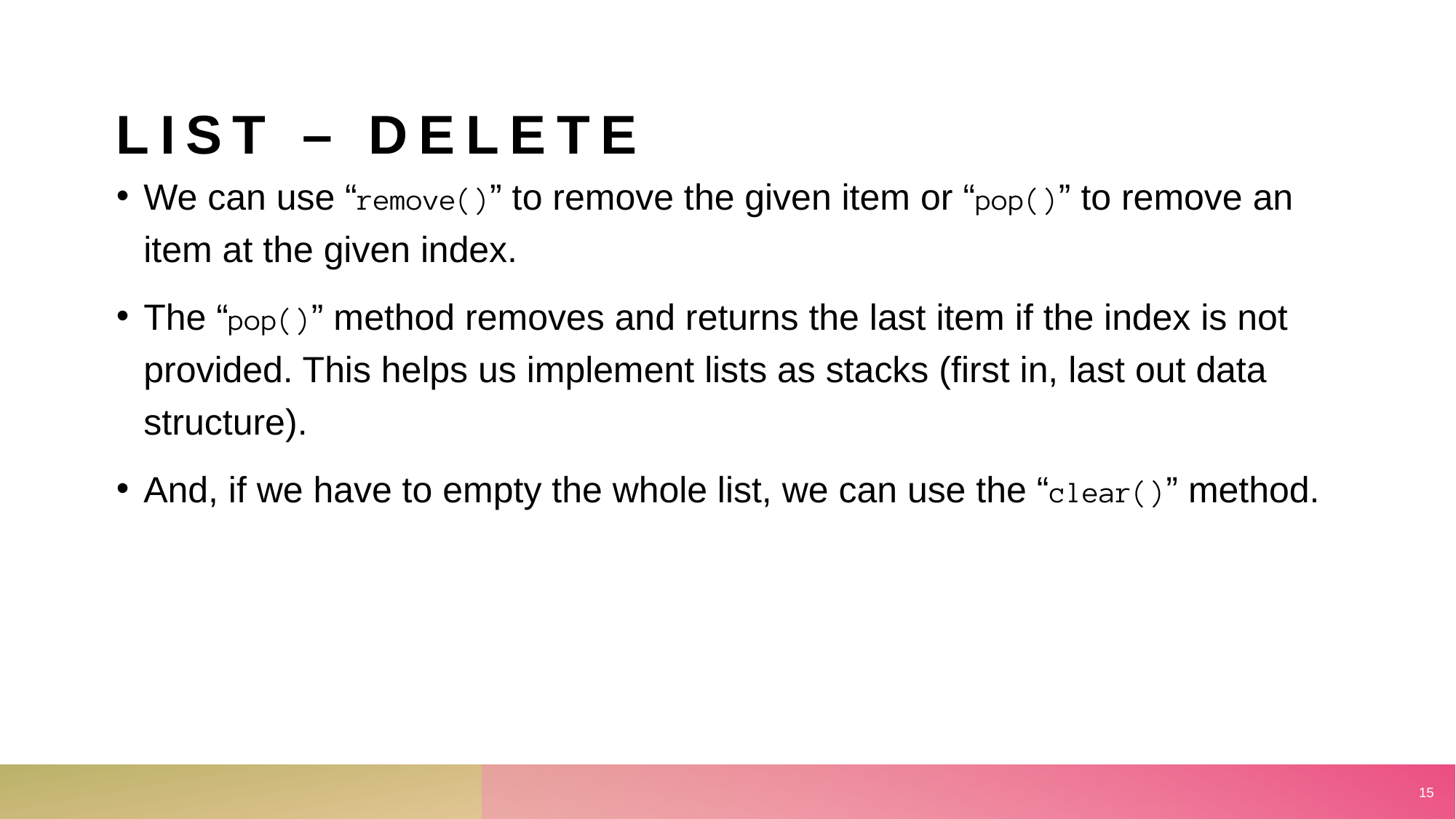

LIST – delete
We can use “remove()” to remove the given item or “pop()” to remove an item at the given index.
The “pop()” method removes and returns the last item if the index is not provided. This helps us implement lists as stacks (first in, last out data structure).
And, if we have to empty the whole list, we can use the “clear()” method.
15